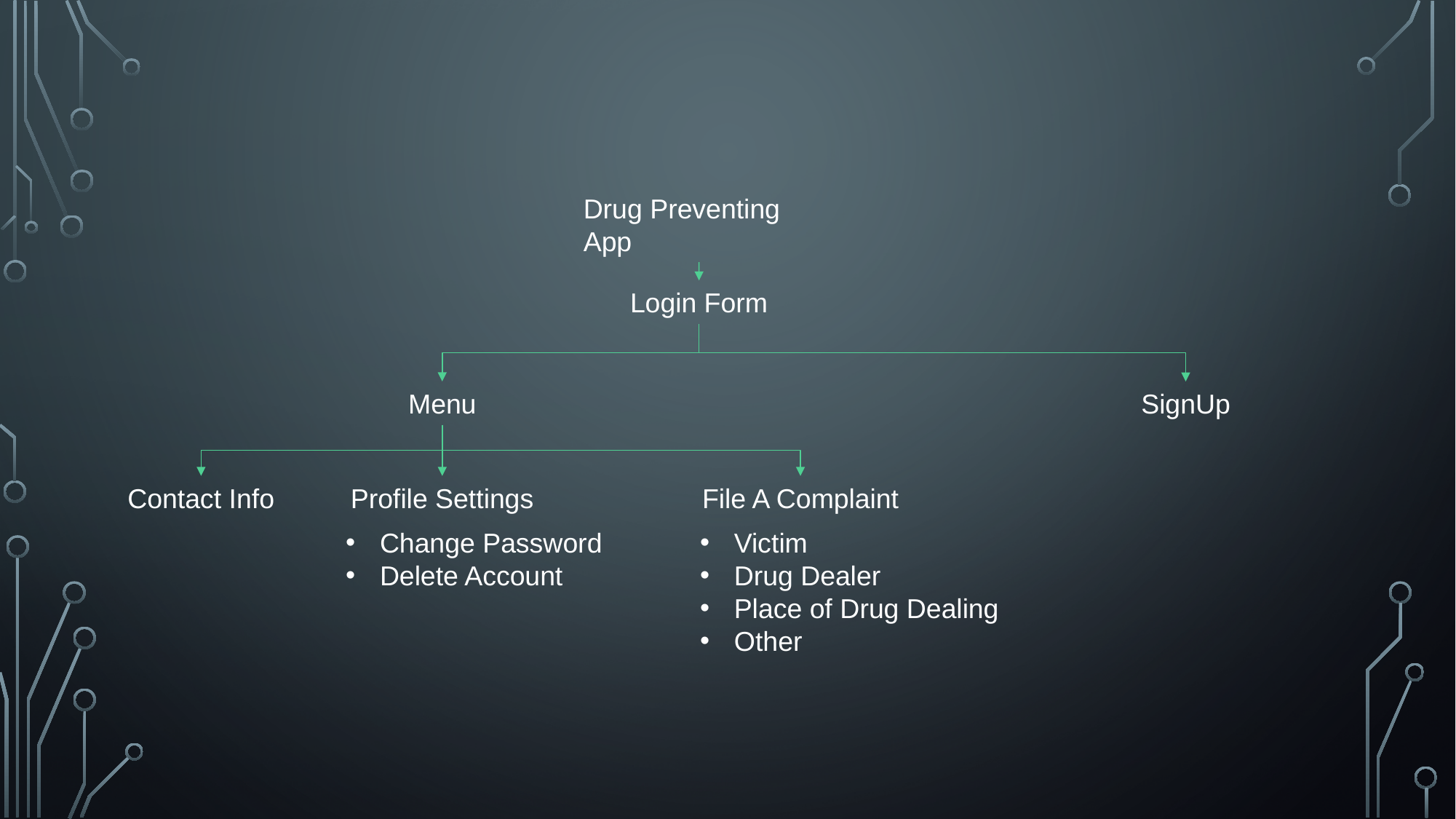

Drug Preventing App
Login Form
Menu
SignUp
Contact Info
Profile Settings
File A Complaint
Change Password
Delete Account
Victim
Drug Dealer
Place of Drug Dealing
Other